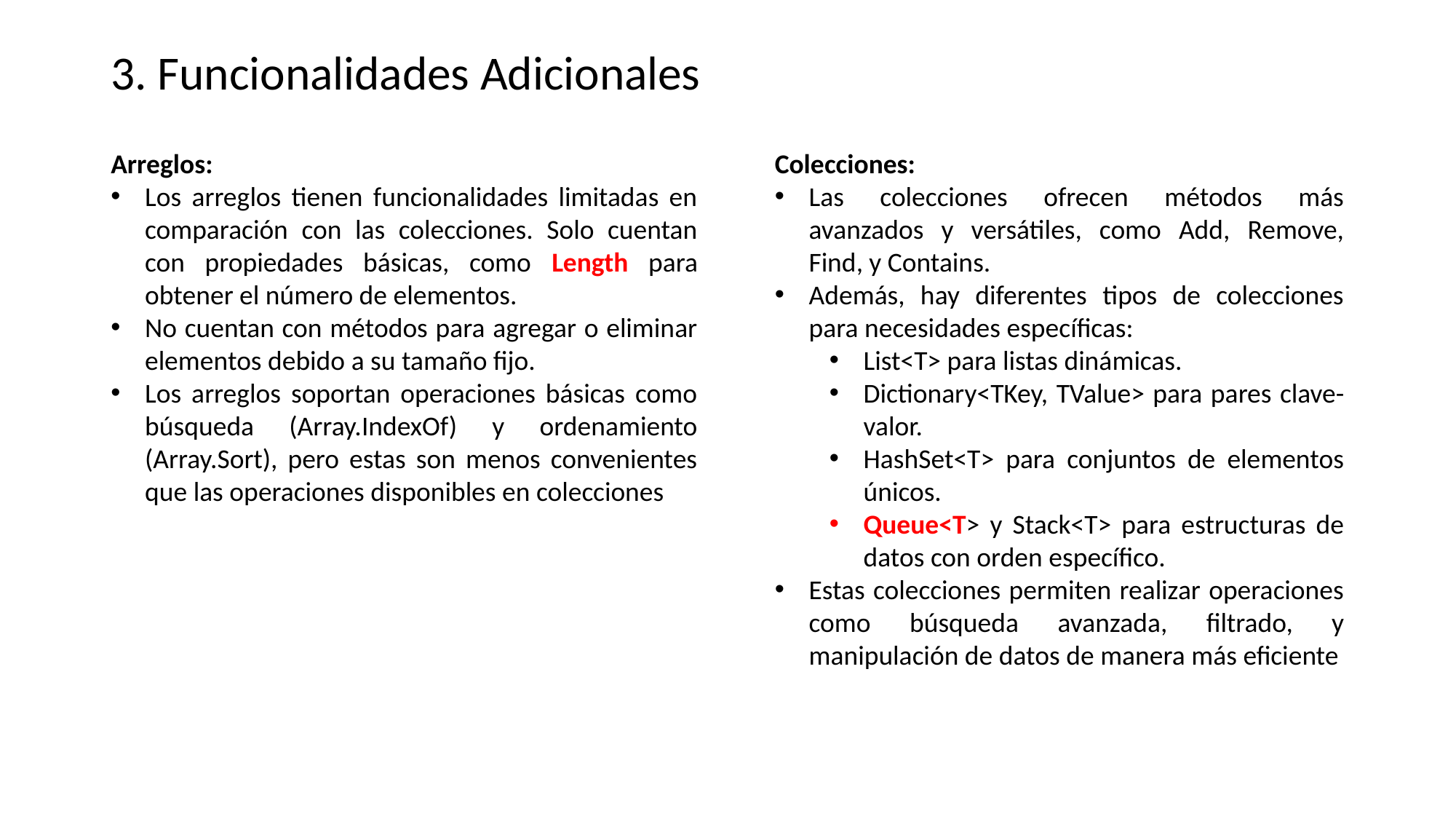

# 3. Funcionalidades Adicionales
Arreglos:
Los arreglos tienen funcionalidades limitadas en comparación con las colecciones. Solo cuentan con propiedades básicas, como Length para obtener el número de elementos.
No cuentan con métodos para agregar o eliminar elementos debido a su tamaño fijo.
Los arreglos soportan operaciones básicas como búsqueda (Array.IndexOf) y ordenamiento (Array.Sort), pero estas son menos convenientes que las operaciones disponibles en colecciones
Colecciones:
Las colecciones ofrecen métodos más avanzados y versátiles, como Add, Remove, Find, y Contains.
Además, hay diferentes tipos de colecciones para necesidades específicas:
List<T> para listas dinámicas.
Dictionary<TKey, TValue> para pares clave-valor.
HashSet<T> para conjuntos de elementos únicos.
Queue<T> y Stack<T> para estructuras de datos con orden específico.
Estas colecciones permiten realizar operaciones como búsqueda avanzada, filtrado, y manipulación de datos de manera más eficiente